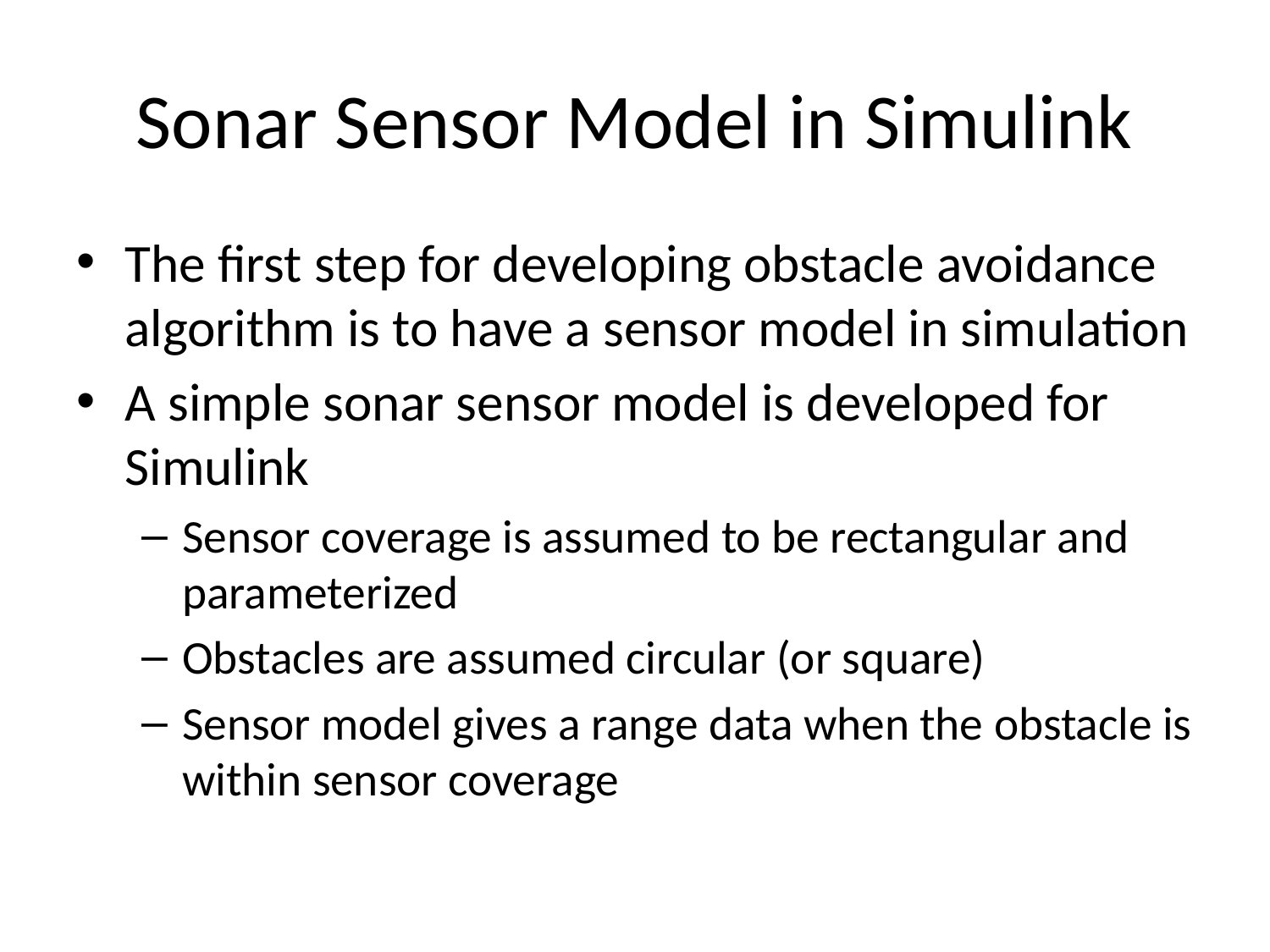

# Sonar Sensor Model in Simulink
The first step for developing obstacle avoidance algorithm is to have a sensor model in simulation
A simple sonar sensor model is developed for Simulink
Sensor coverage is assumed to be rectangular and  parameterized
Obstacles are assumed circular (or square)
Sensor model gives a range data when the obstacle is within sensor coverage